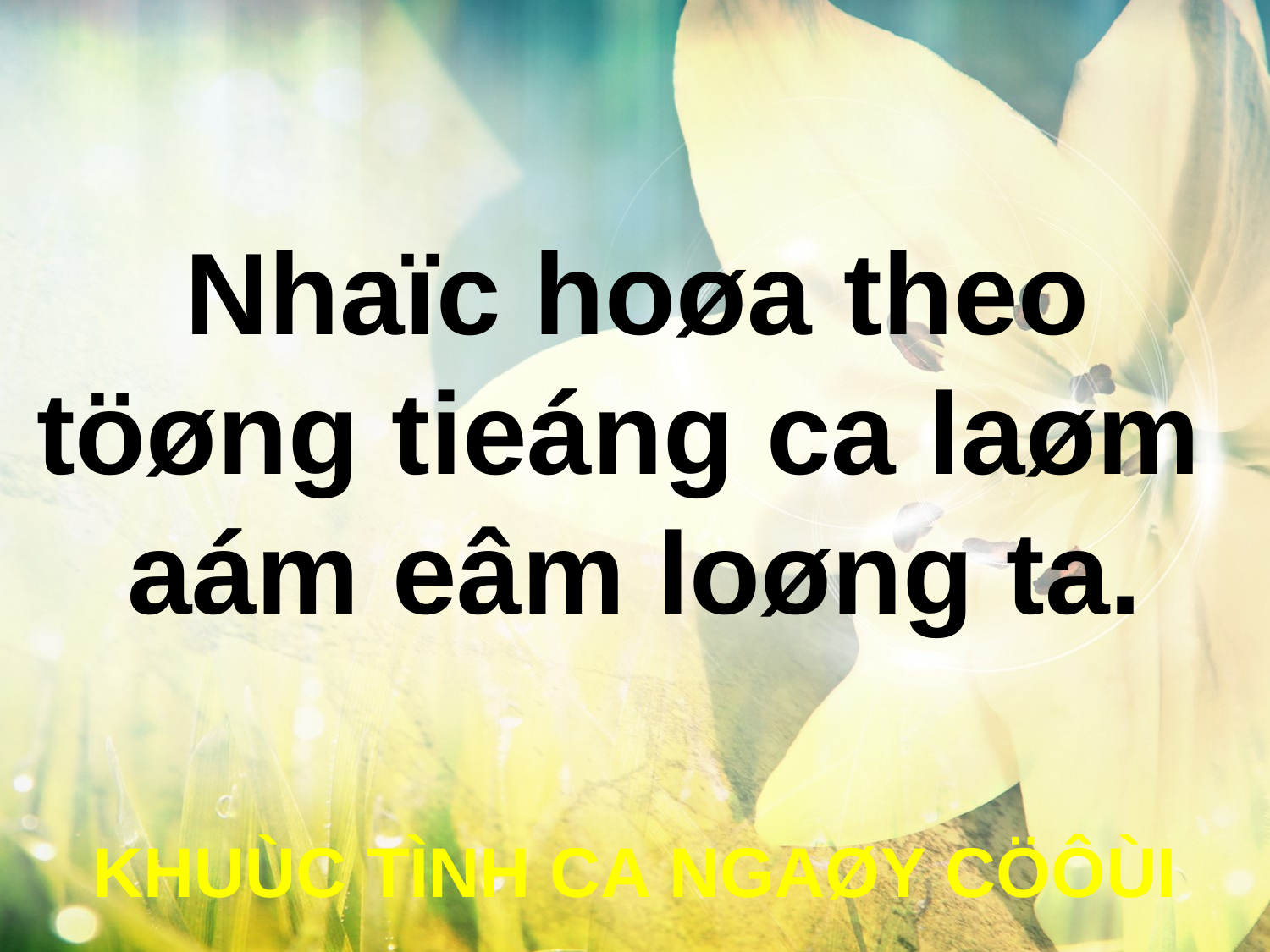

Nhaïc hoøa theo
töøng tieáng ca laøm
aám eâm loøng ta.
KHUÙC TÌNH CA NGAØY CÖÔÙI